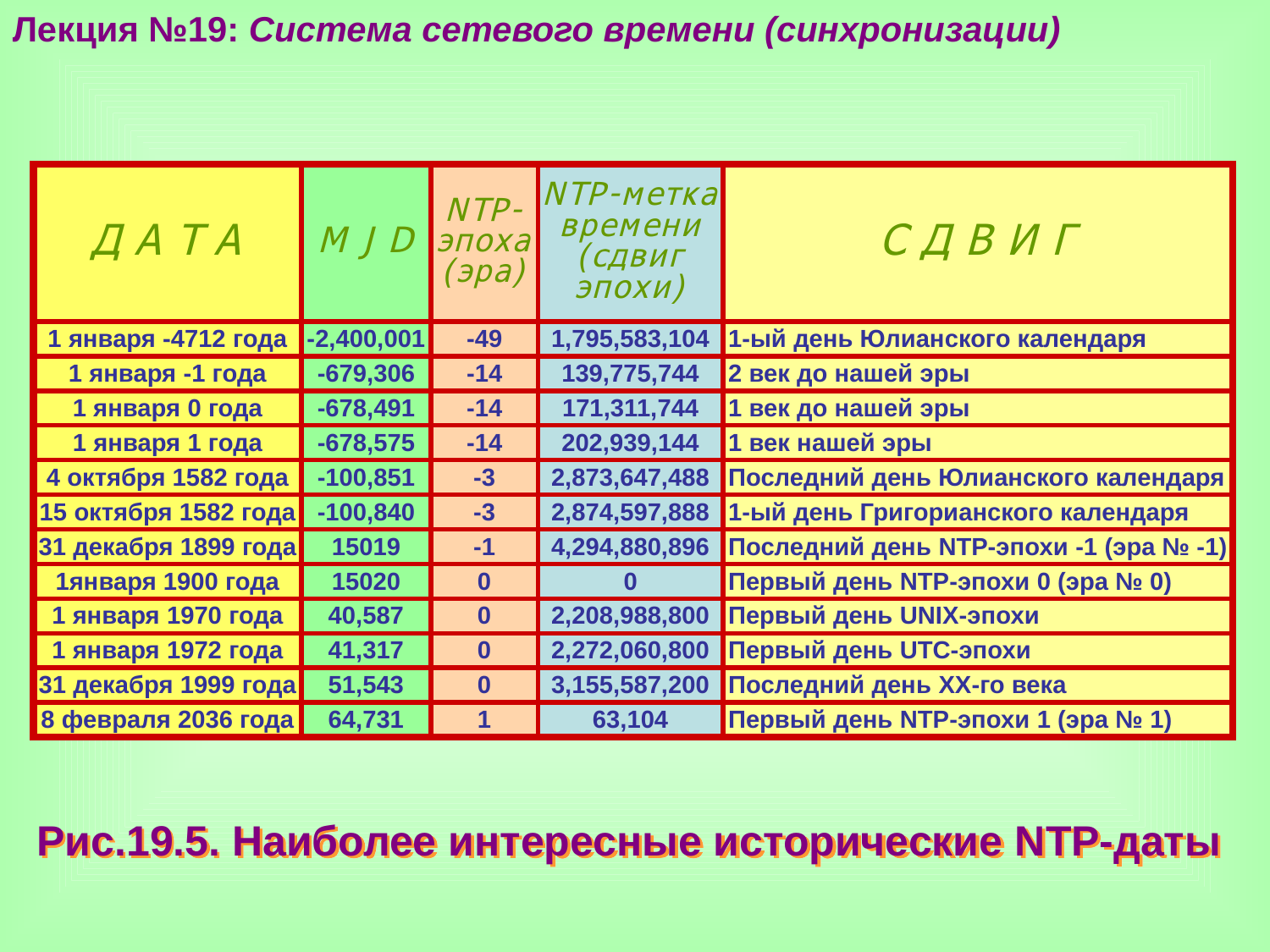

Лекция №19: Система сетевого времени (синхронизации)
| Д А Т А | M J D | NTP-эпоха (эра) | NTP-метка времени (сдвиг эпохи) | С Д В И Г |
| --- | --- | --- | --- | --- |
| 1 января -4712 года | -2,400,001 | -49 | 1,795,583,104 | 1-ый день Юлианского календаря |
| 1 января -1 года | -679,306 | -14 | 139,775,744 | 2 век до нашей эры |
| 1 января 0 года | -678,491 | -14 | 171,311,744 | 1 век до нашей эры |
| 1 января 1 года | -678,575 | -14 | 202,939,144 | 1 век нашей эры |
| 4 октября 1582 года | -100,851 | -3 | 2,873,647,488 | Последний день Юлианского календаря |
| 15 октября 1582 года | -100,840 | -3 | 2,874,597,888 | 1-ый день Григорианского календаря |
| 31 декабря 1899 года | 15019 | -1 | 4,294,880,896 | Последний день NTP-эпохи -1 (эра № -1) |
| 1января 1900 года | 15020 | 0 | 0 | Первый день NTP-эпохи 0 (эра № 0) |
| 1 января 1970 года | 40,587 | 0 | 2,208,988,800 | Первый день UNIX-эпохи |
| 1 января 1972 года | 41,317 | 0 | 2,272,060,800 | Первый день UTC-эпохи |
| 31 декабря 1999 года | 51,543 | 0 | 3,155,587,200 | Последний день XX-го века |
| 8 февраля 2036 года | 64,731 | 1 | 63,104 | Первый день NTP-эпохи 1 (эра № 1) |
Рис.19.5. Наиболее интересные исторические NTP-даты